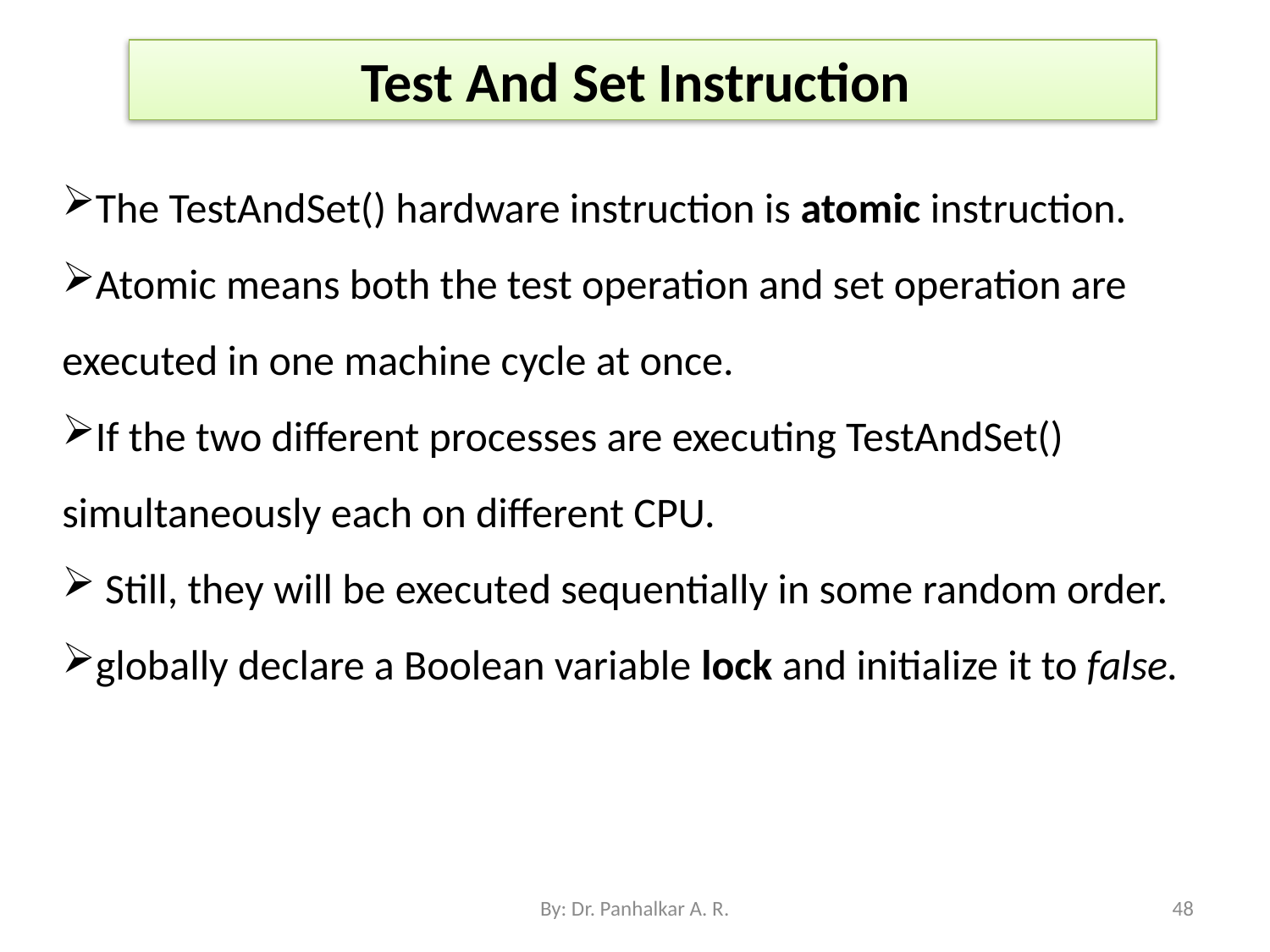

Test And Set Instruction
The TestAndSet() hardware instruction is atomic instruction.
Atomic means both the test operation and set operation are executed in one machine cycle at once.
If the two different processes are executing TestAndSet() simultaneously each on different CPU.
 Still, they will be executed sequentially in some random order.
globally declare a Boolean variable lock and initialize it to false.
By: Dr. Panhalkar A. R.
48